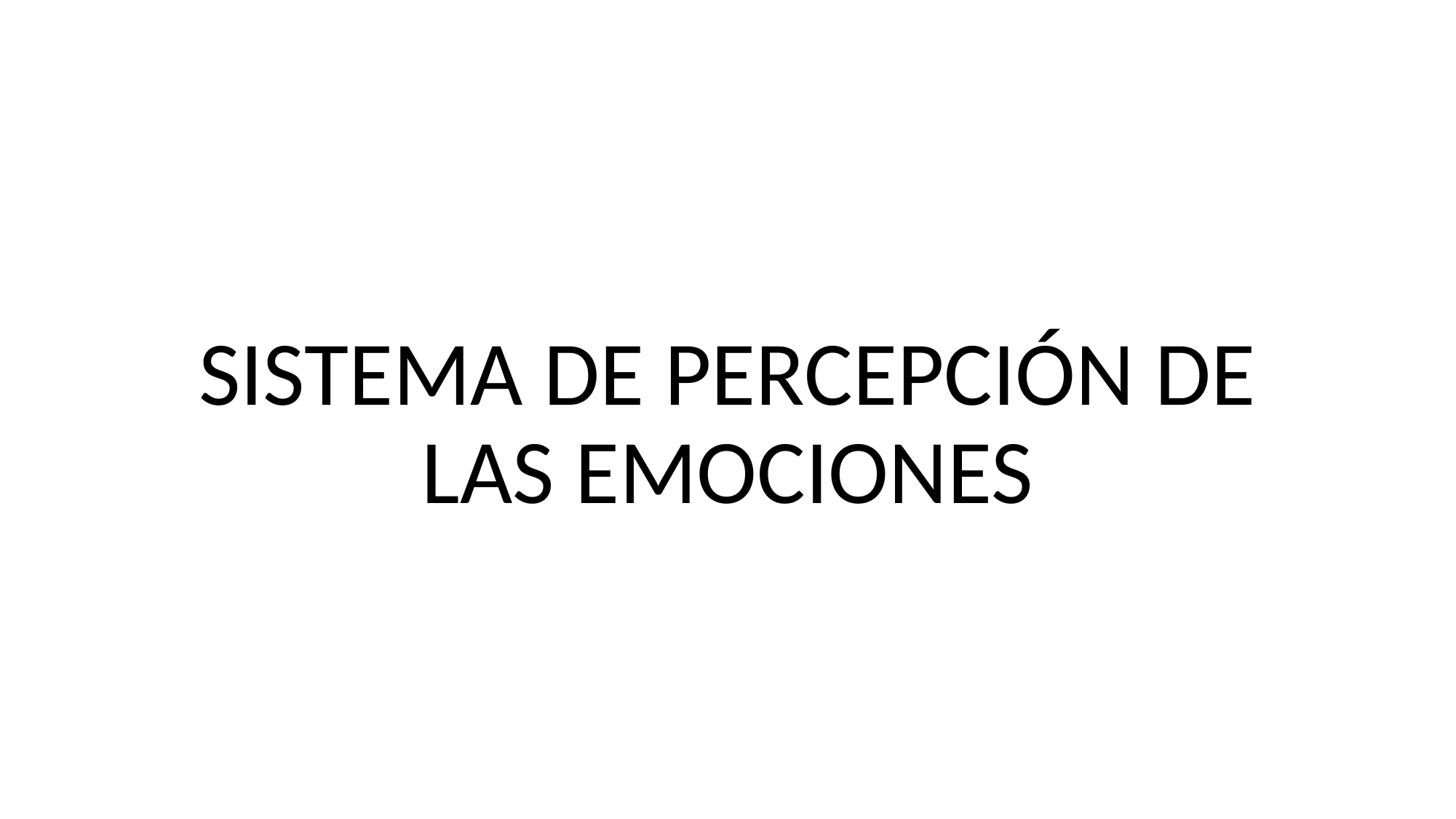

# SISTEMA DE PERCEPCIÓN DE LAS EMOCIONES